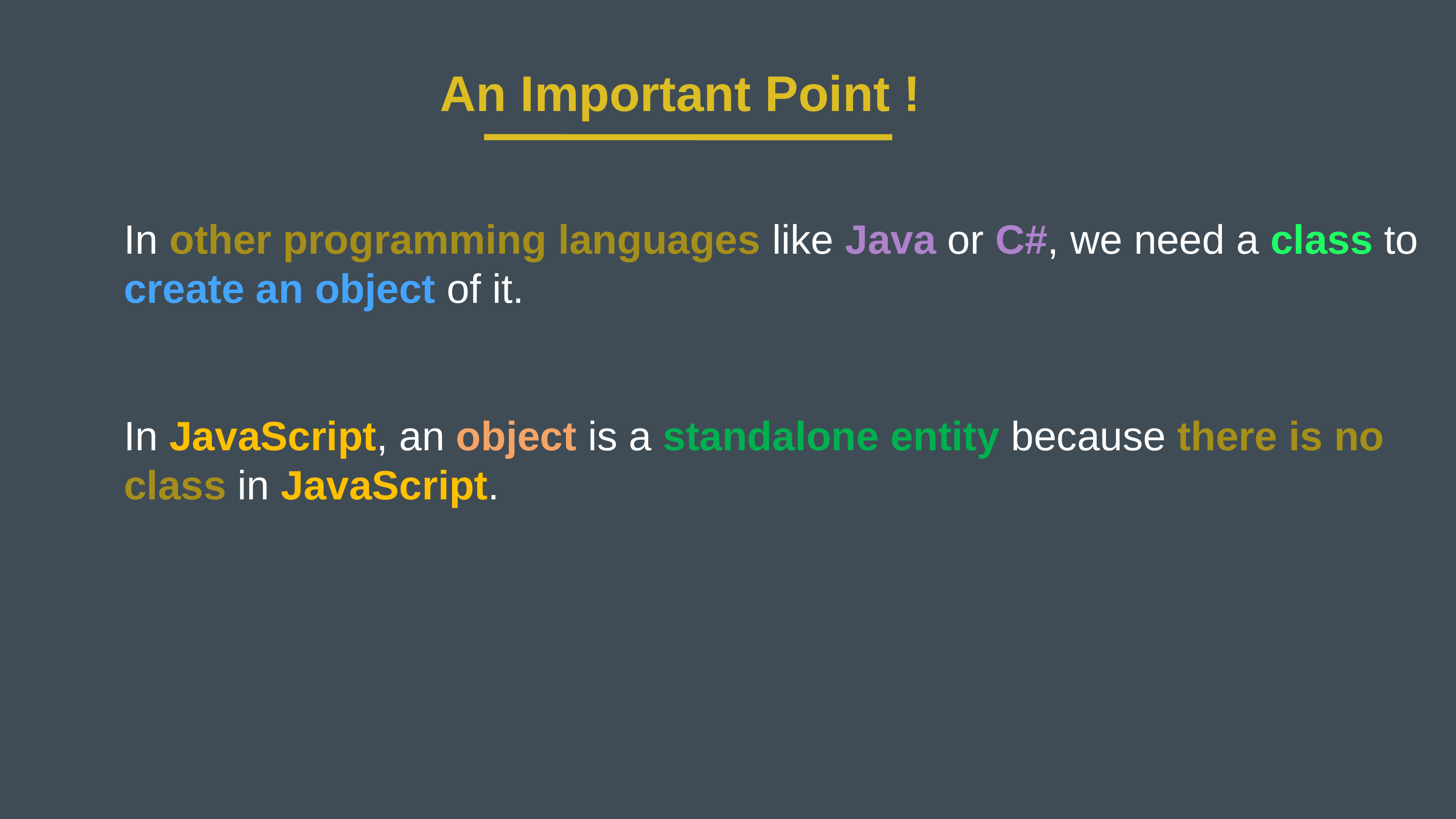

An Important Point !
In other programming languages like Java or C#, we need a class to create an object of it.

In JavaScript, an object is a standalone entity because there is no class in JavaScript.